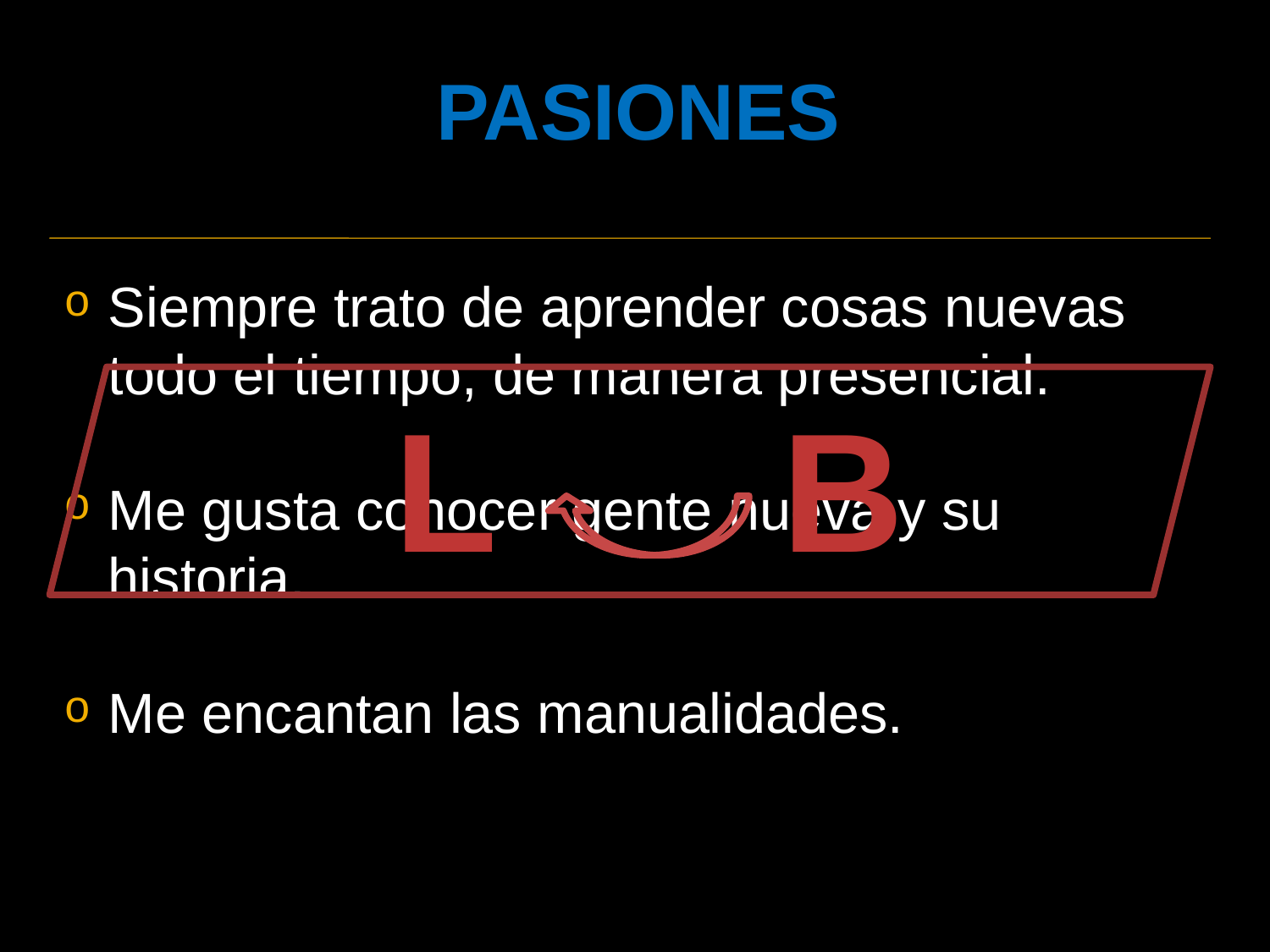

# PASIONES

Siempre trato de aprender cosas nuevas todo el tiempo, de manera presencial.

Me gusta conocer gente nueva y su historia.

Me encantan las manualidades. las

L      B